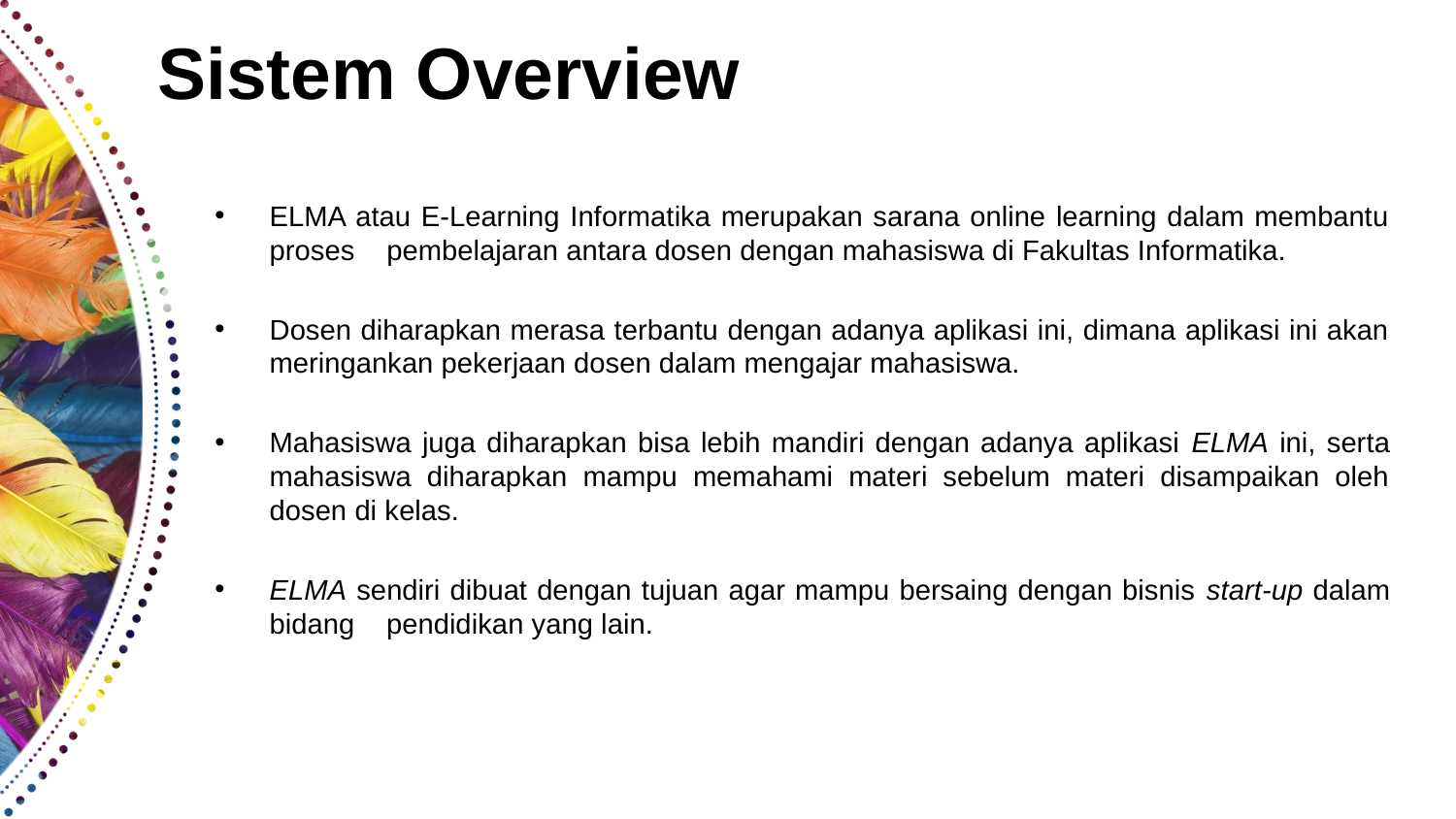

# Sistem Overview
ELMA atau E-Learning Informatika merupakan sarana online learning dalam membantu proses    pembelajaran antara dosen dengan mahasiswa di Fakultas Informatika.

Dosen diharapkan merasa terbantu dengan adanya aplikasi ini, dimana aplikasi ini akan meringankan pekerjaan dosen dalam mengajar mahasiswa.

Mahasiswa juga diharapkan bisa lebih mandiri dengan adanya aplikasi ELMA ini, serta mahasiswa diharapkan mampu memahami materi sebelum materi disampaikan oleh dosen di kelas.

ELMA sendiri dibuat dengan tujuan agar mampu bersaing dengan bisnis start-up dalam bidang    pendidikan yang lain.